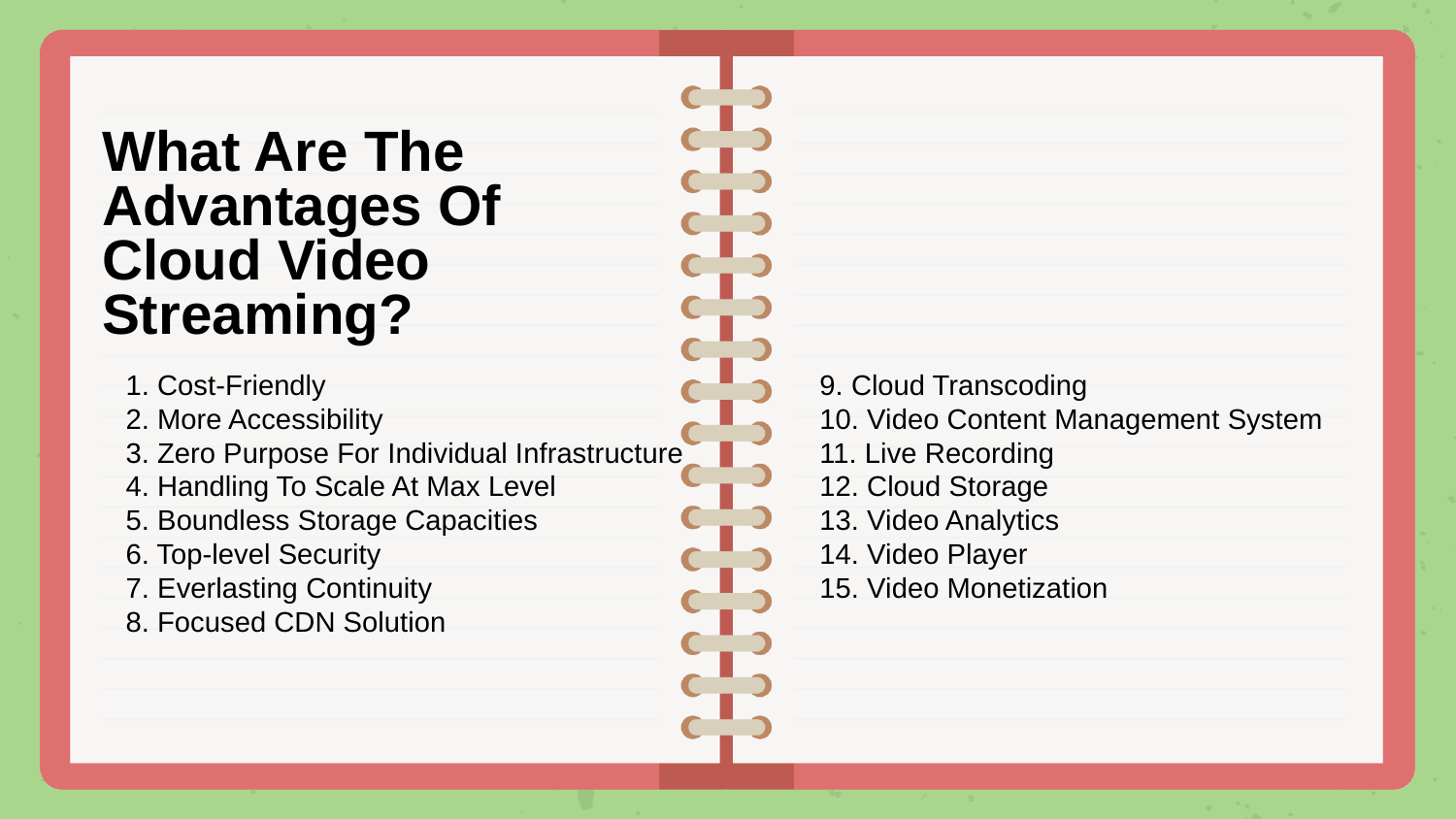

# What Are The Advantages Of Cloud Video Streaming?
1. Cost-Friendly
2. More Accessibility
3. Zero Purpose For Individual Infrastructure
4. Handling To Scale At Max Level
5. Boundless Storage Capacities
6. Top-level Security
7. Everlasting Continuity
8. Focused CDN Solution
9. Cloud Transcoding
10. Video Content Management System
11. Live Recording
12. Cloud Storage
13. Video Analytics
14. Video Player
15. Video Monetization